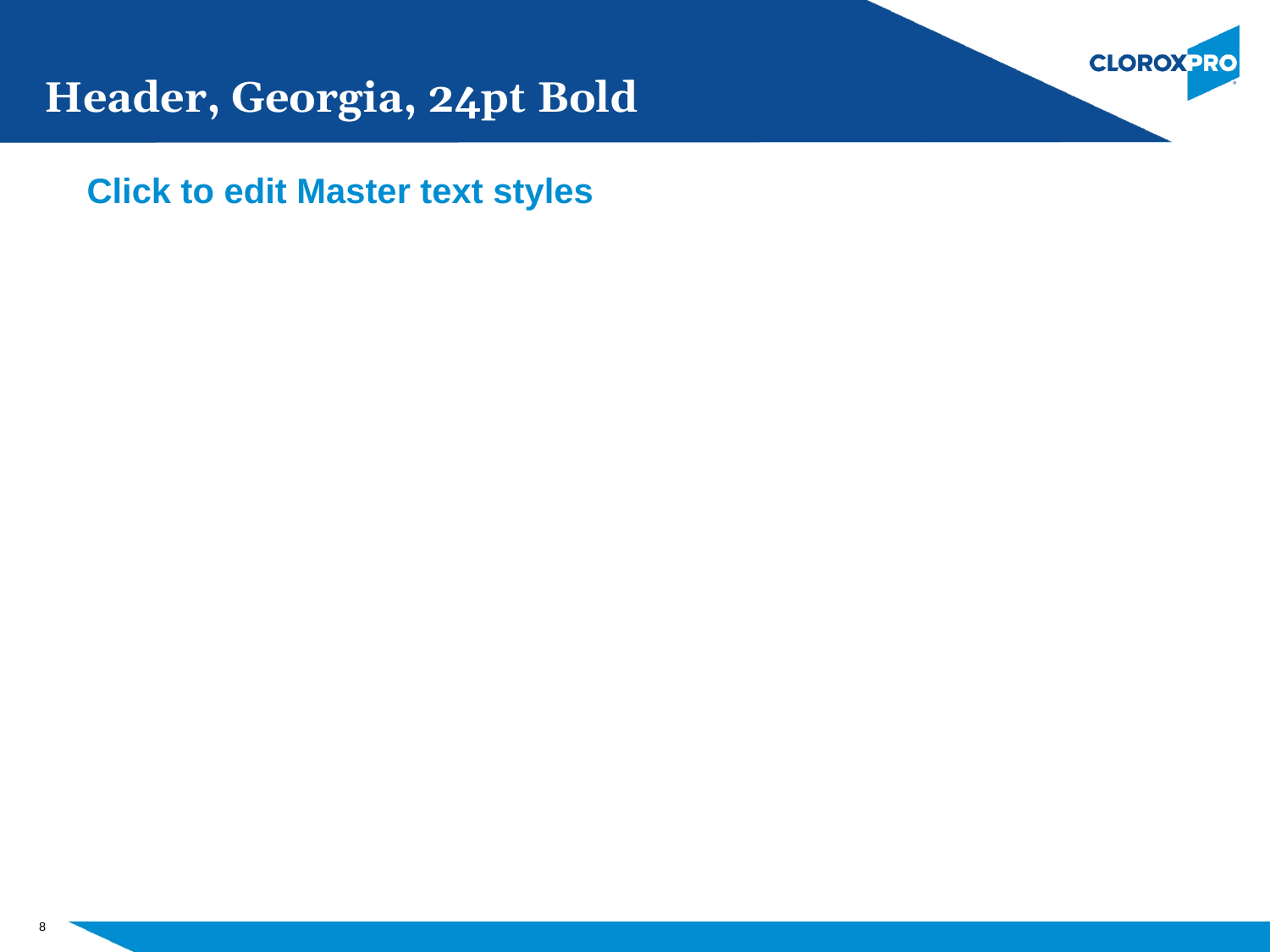

# Header, Georgia, 24pt Bold
Click to edit Master text styles
8